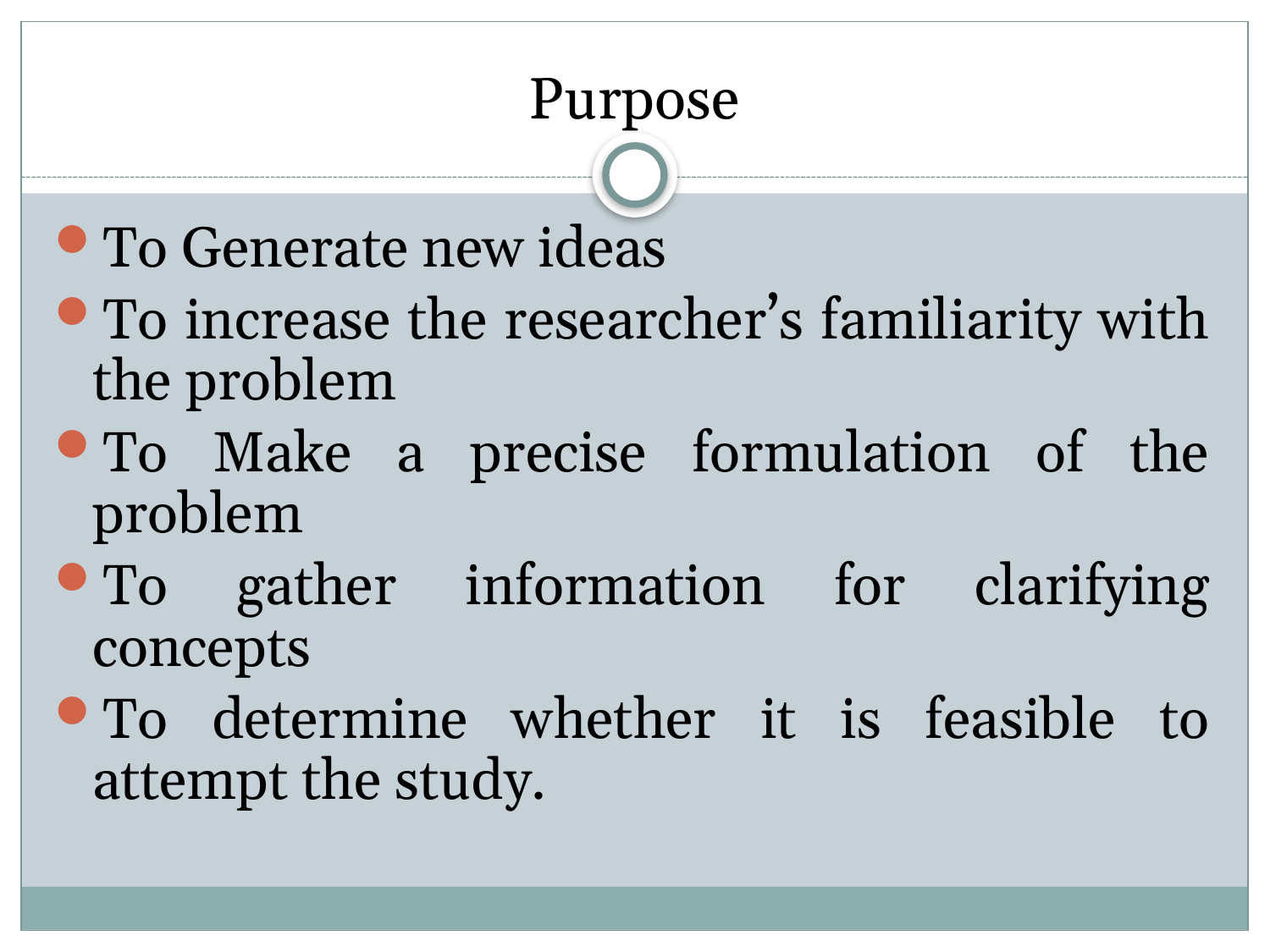

# Purpose
To Generate new ideas
To increase the researcher’s familiarity with the problem
To Make a precise formulation of the problem
To gather information for clarifying concepts
To determine whether it is feasible to attempt the study.